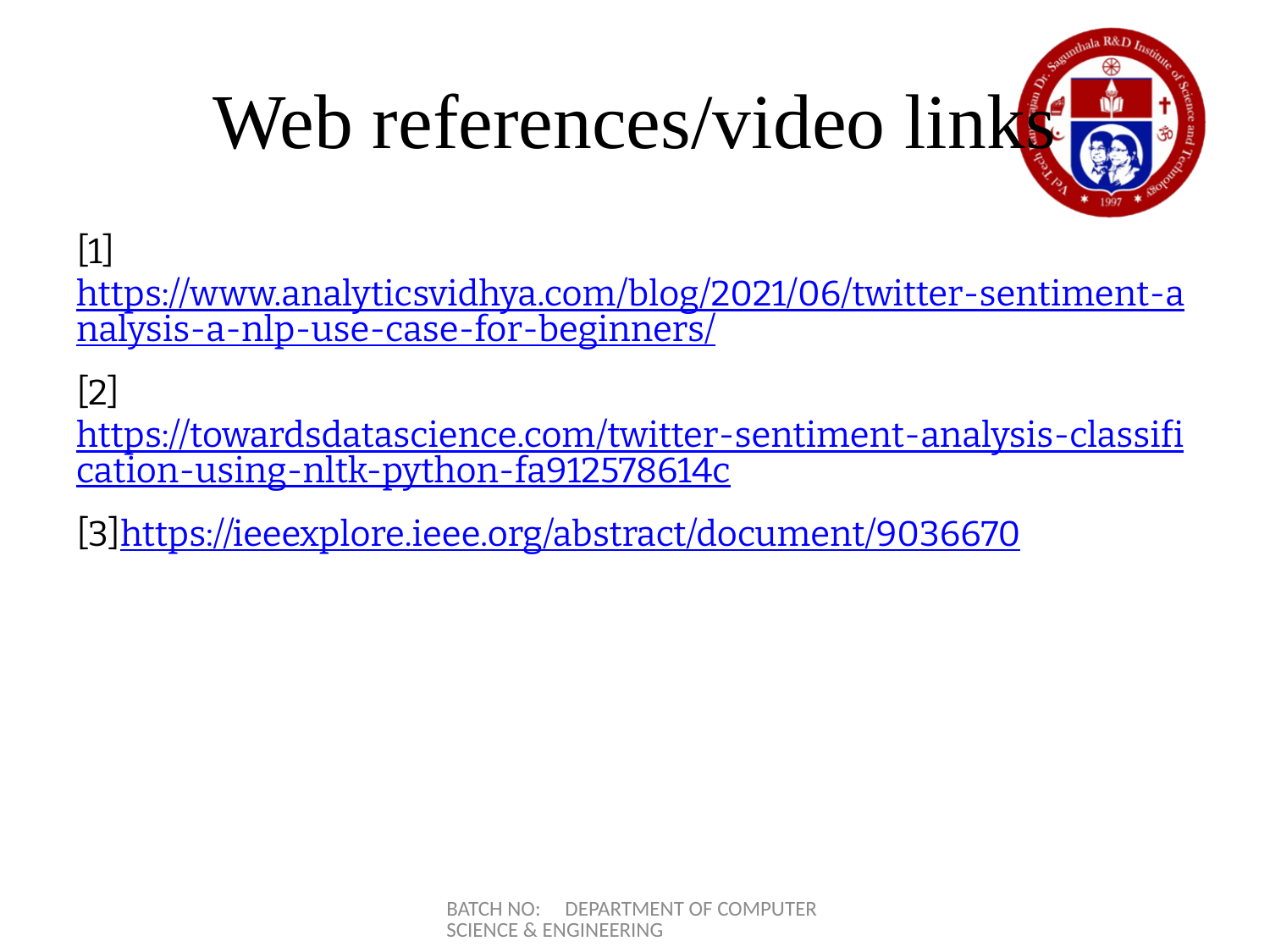

# Web references/video links
[1]https://www.analyticsvidhya.com/blog/2021/06/twitter-sentiment-analysis-a-nlp-use-case-for-beginners/
[2]https://towardsdatascience.com/twitter-sentiment-analysis-classification-using-nltk-python-fa912578614c
[3]https://ieeexplore.ieee.org/abstract/document/9036670

BATCH NO:     DEPARTMENT OF COMPUTER SCIENCE & ENGINEERING
39